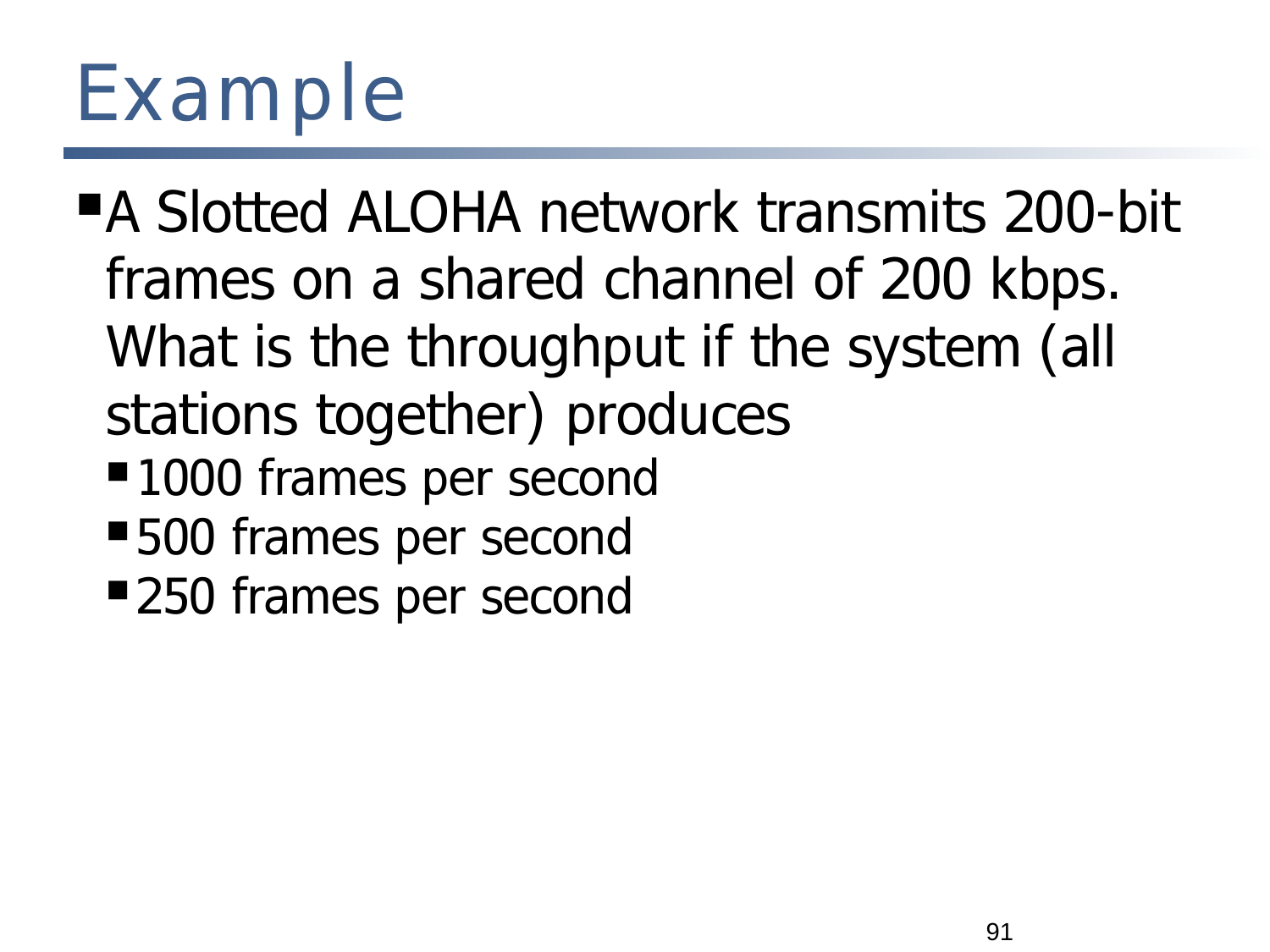

Example
A Slotted ALOHA network transmits 200-bit frames on a shared channel of 200 kbps. What is the throughput if the system (all stations together) produces
1000 frames per second
500 frames per second
250 frames per second
91